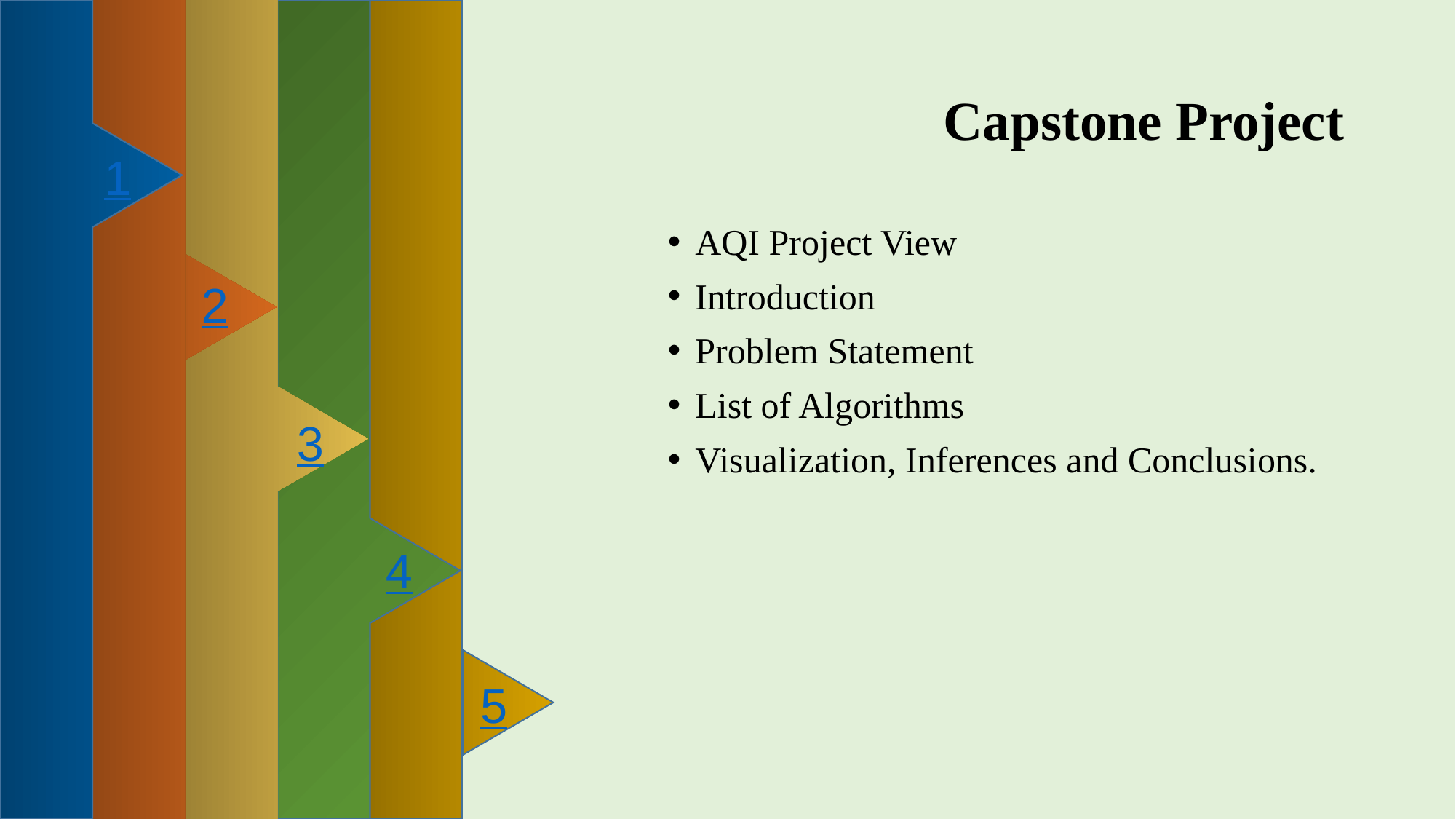

2

3

4
# Capstone Project
1
AQI Project View
Introduction
Problem Statement
List of Algorithms
Visualization, Inferences and Conclusions.
5